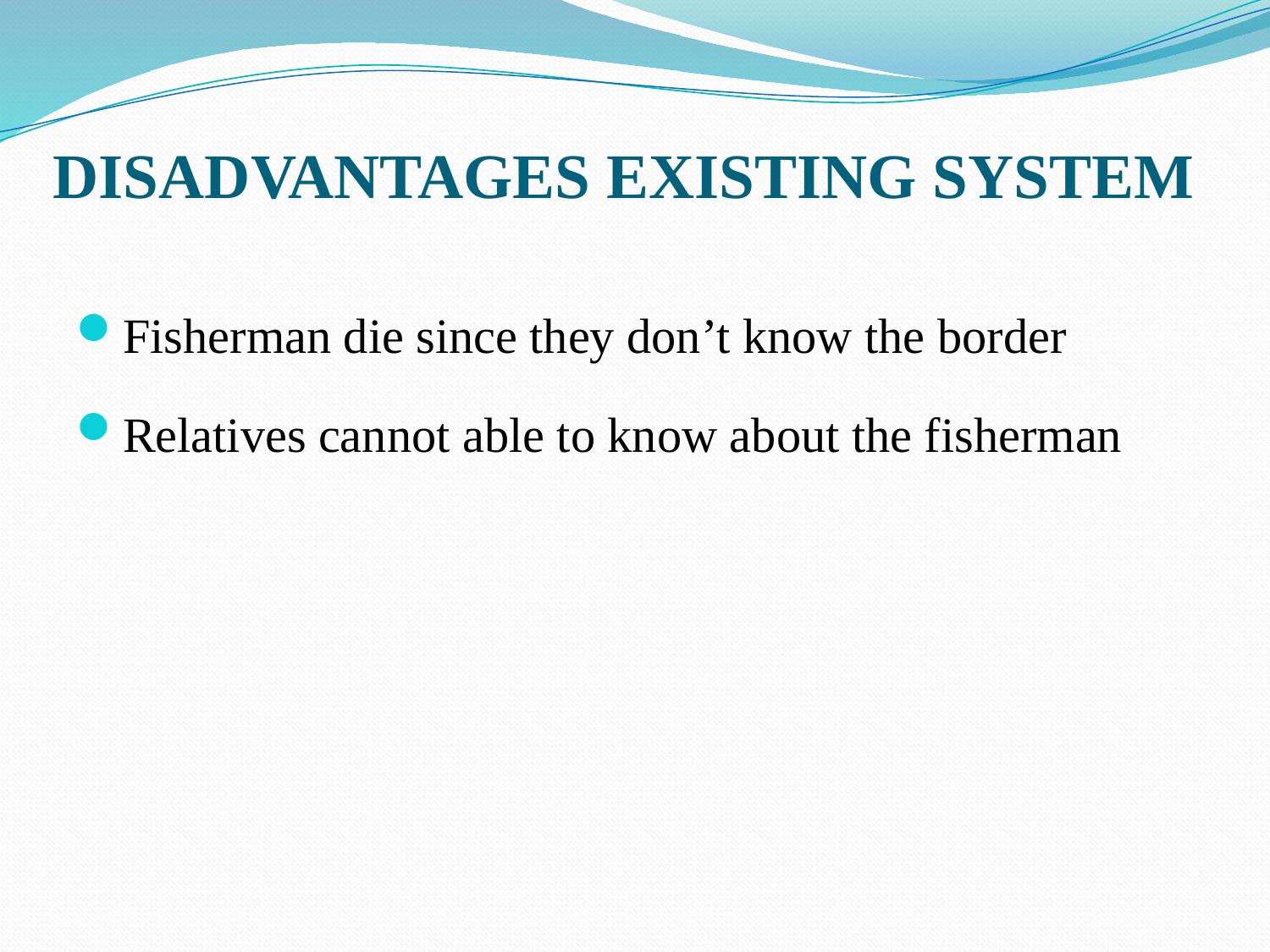

# DISADVANTAGES EXISTING SYSTEM
Fisherman die since they don’t know the border
Relatives cannot able to know about the fisherman